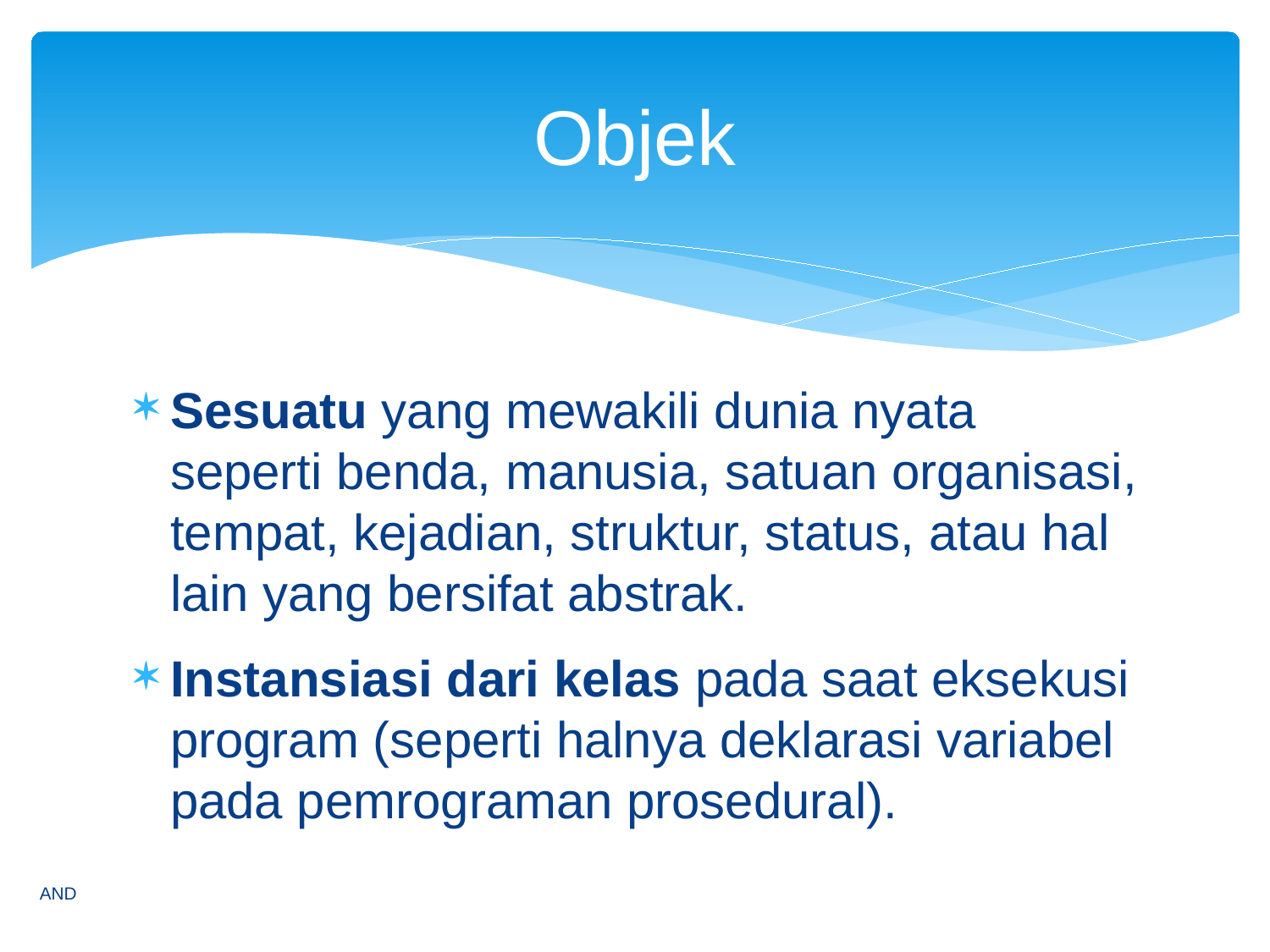

# Objek
Sesuatu yang mewakili dunia nyata seperti benda, manusia, satuan organisasi, tempat, kejadian, struktur, status, atau hal lain yang bersifat abstrak.
Instansiasi dari kelas pada saat eksekusi program (seperti halnya deklarasi variabel pada pemrograman prosedural).
AND